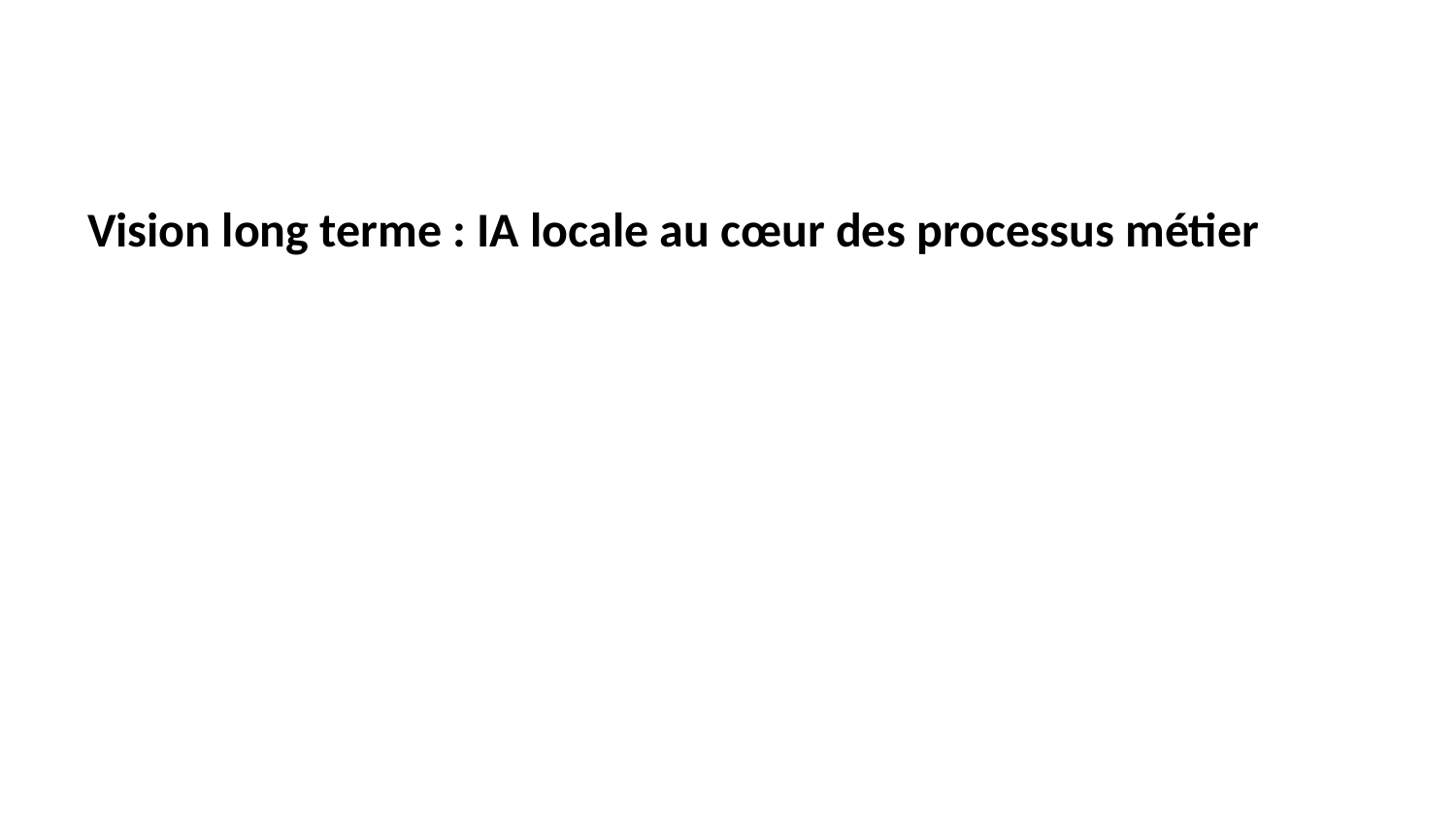

Vision long terme : IA locale au cœur des processus métier